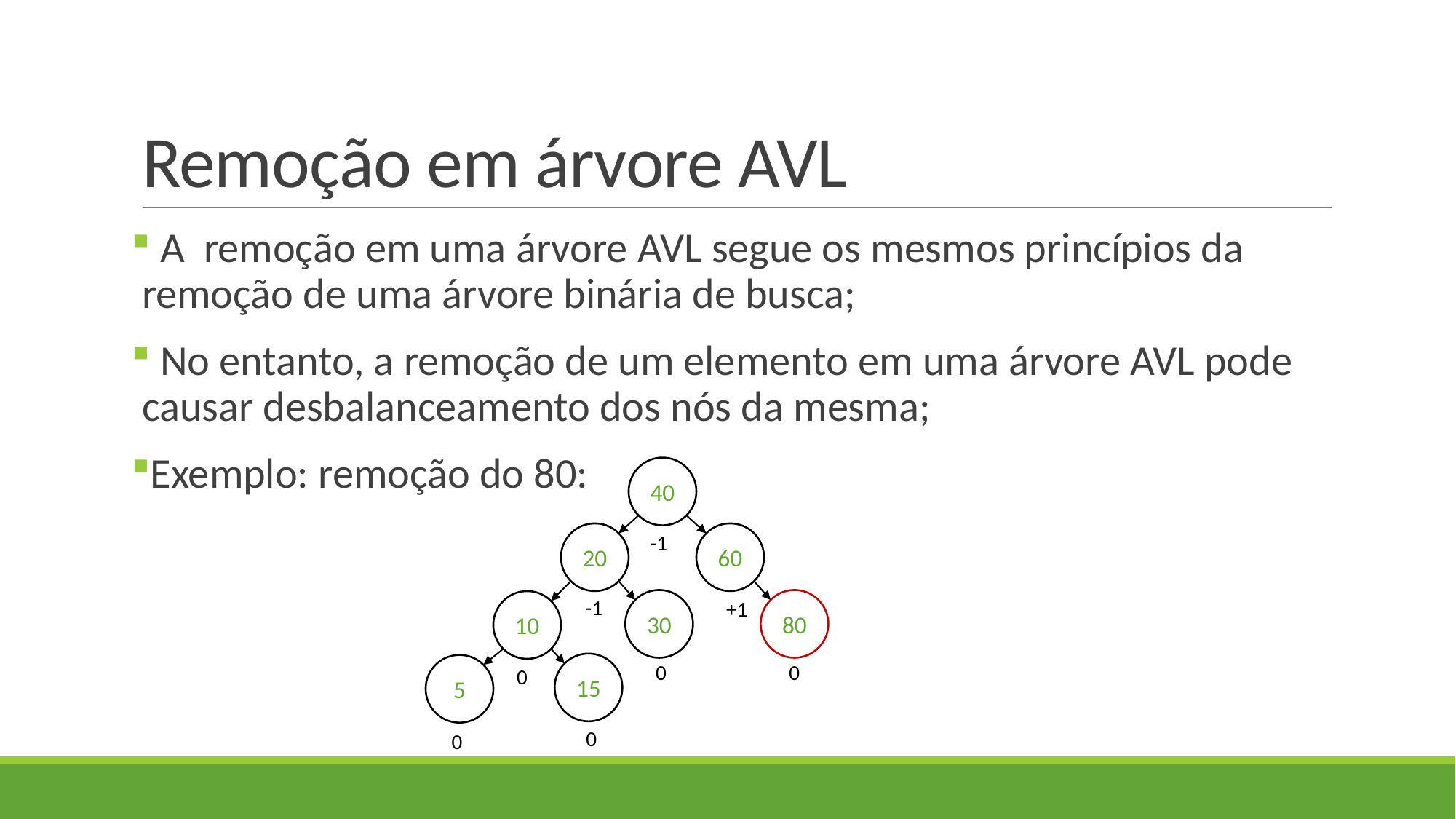

# Remoção em árvore AVL
 A  remoção em uma árvore AVL segue os mesmos princípios da remoção de uma árvore binária de busca;
 No entanto, a remoção de um elemento em uma árvore AVL pode causar desbalanceamento dos nós da mesma;
Exemplo: remoção do 80:
40
20
60
-1
-1
80
30
+1
10
0
15
0
5
0
0
0